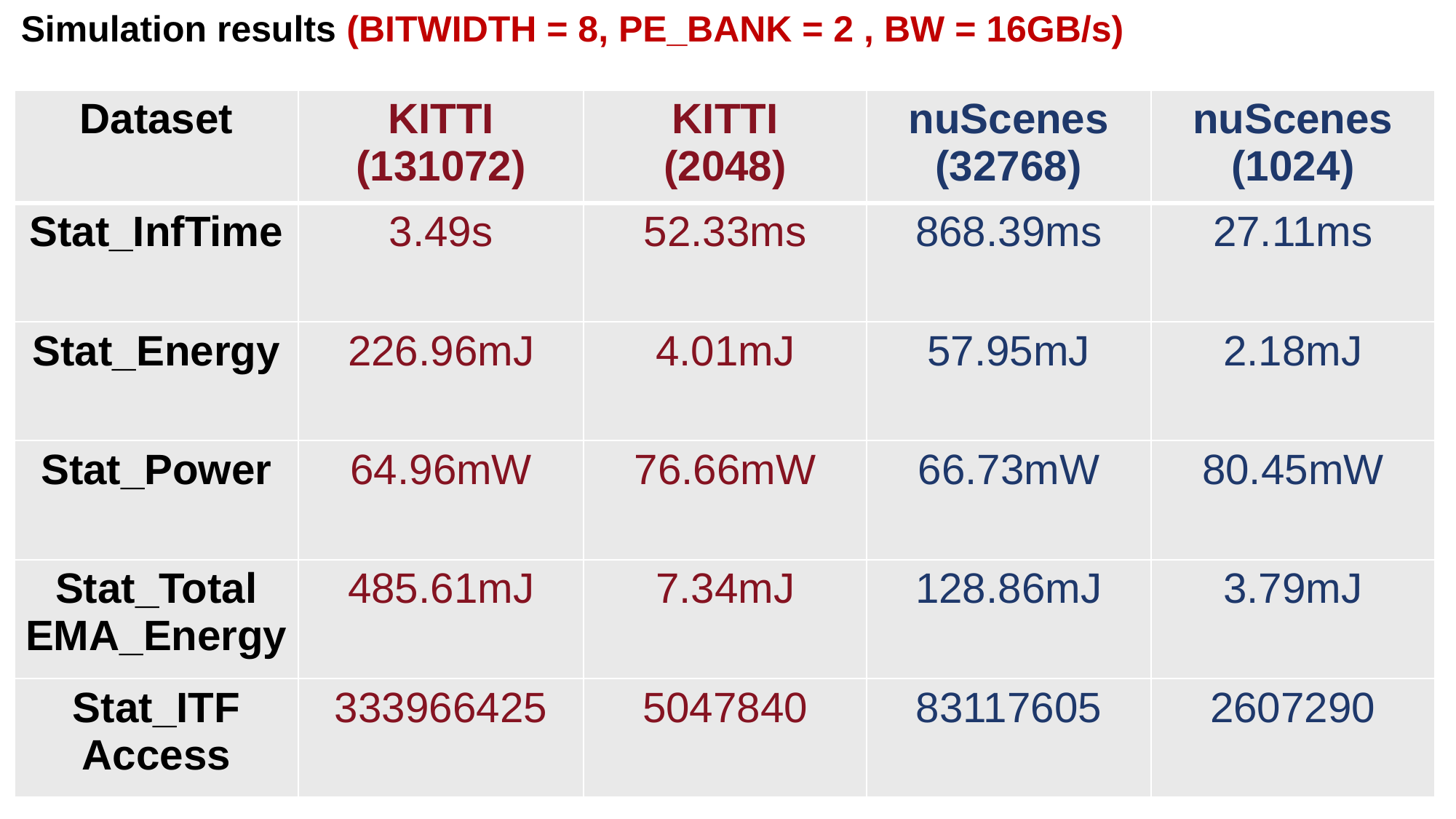

Simulation results (BITWIDTH = 8, PE_BANK = 2 , BW = 16GB/s)
| Dataset | KITTI (131072) | KITTI (2048) | nuScenes (32768) | nuScenes (1024) |
| --- | --- | --- | --- | --- |
| Stat\_InfTime | 3.49s | 52.33ms | 868.39ms | 27.11ms |
| Stat\_Energy | 226.96mJ | 4.01mJ | 57.95mJ | 2.18mJ |
| Stat\_Power | 64.96mW | 76.66mW | 66.73mW | 80.45mW |
| Stat\_Total EMA\_Energy | 485.61mJ | 7.34mJ | 128.86mJ | 3.79mJ |
| Stat\_ITF Access | 333966425 | 5047840 | 83117605 | 2607290 |